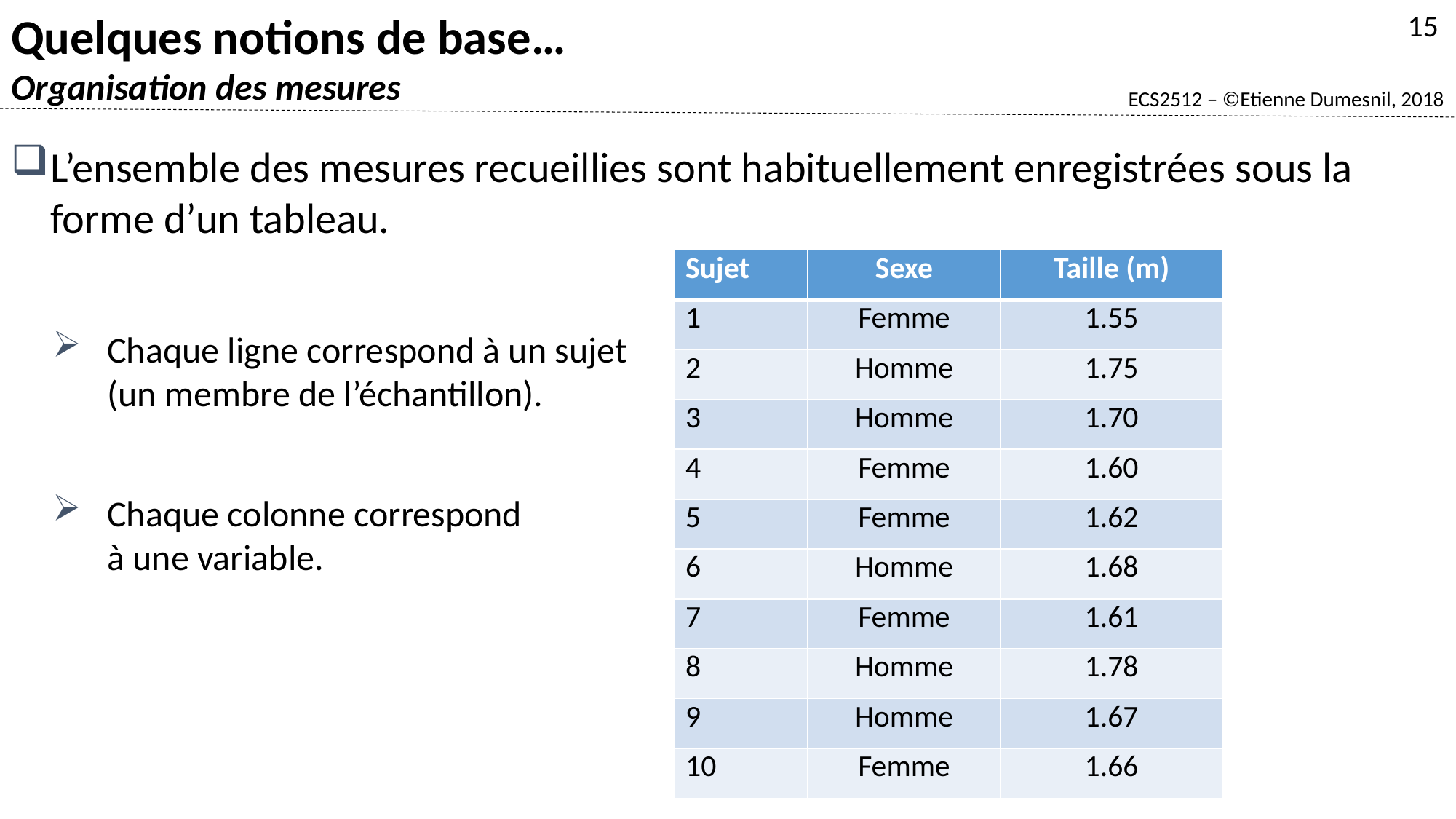

Quelques notions de base…
Organisation des mesures
15
L’ensemble des mesures recueillies sont habituellement enregistrées sous la forme d’un tableau.

Chaque ligne correspond à un sujet
(un membre de l’échantillon).

Chaque colonne correspond
à une variable.

| Sujet | Sexe | Taille (m) |
| --- | --- | --- |
| 1 | Femme | 1.55 |
| 2 | Homme | 1.75 |
| 3 | Homme | 1.70 |
| 4 | Femme | 1.60 |
| 5 | Femme | 1.62 |
| 6 | Homme | 1.68 |
| 7 | Femme | 1.61 |
| 8 | Homme | 1.78 |
| 9 | Homme | 1.67 |
| 10 | Femme | 1.66 |